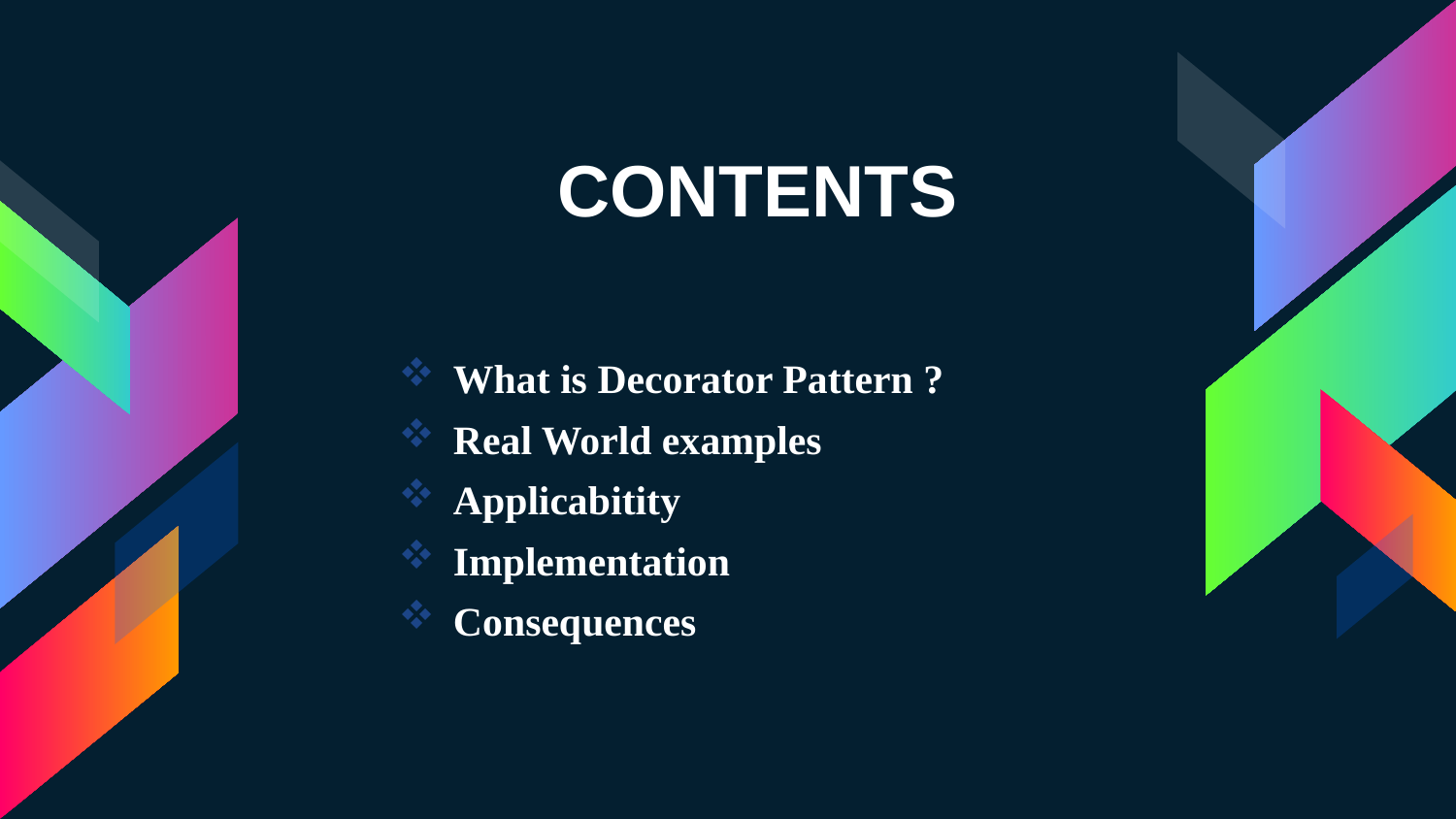

CONTENTS

What is Decorator Pattern ?
Real World examples
Applicabitity
Implementation
Consequences
2